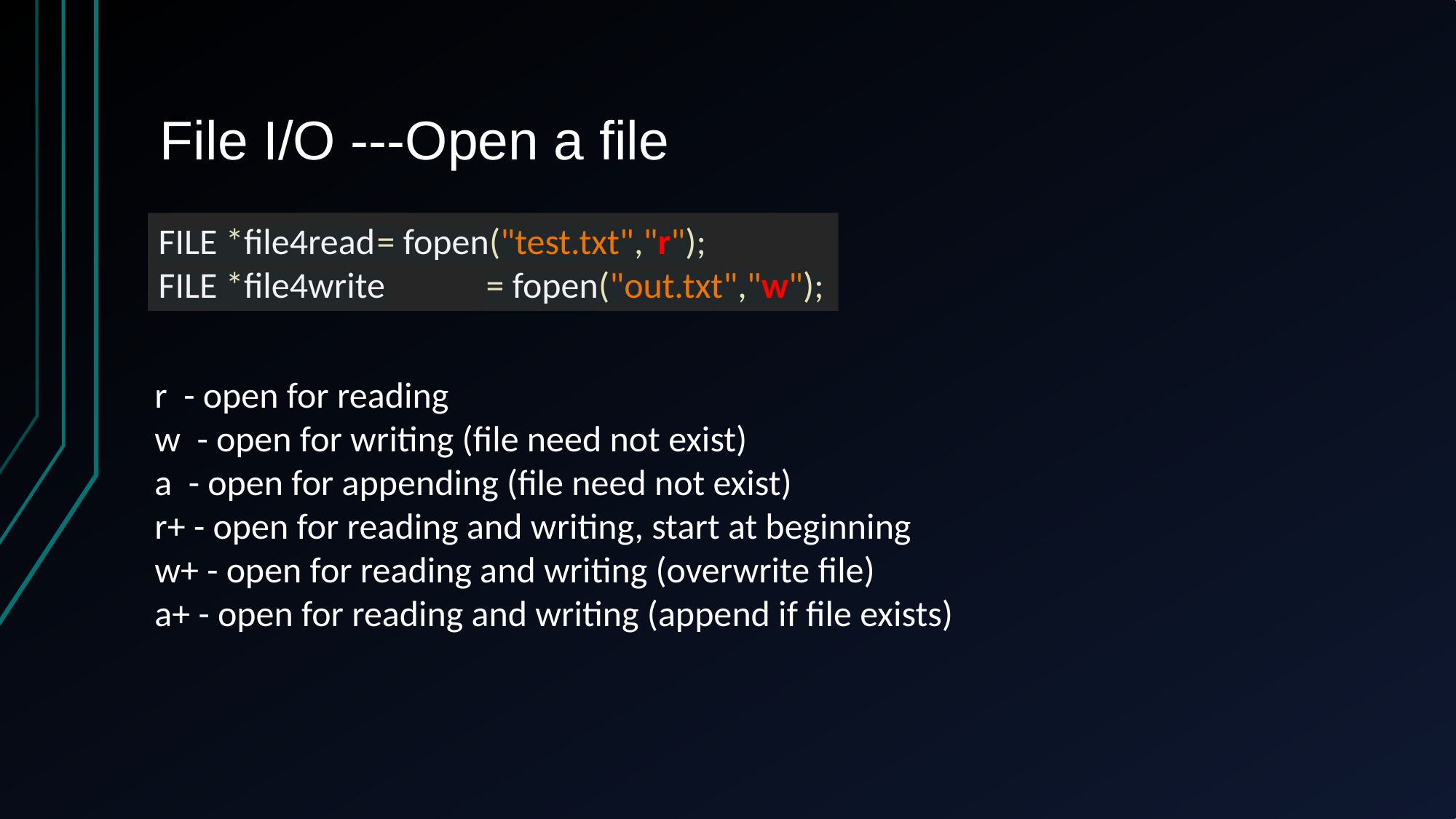

# File I/O ---Open a file
FILE *file4read	= fopen("test.txt","r");
FILE *file4write	= fopen("out.txt","w");
r  - open for reading
w  - open for writing (file need not exist)
a  - open for appending (file need not exist)
r+ - open for reading and writing, start at beginning
w+ - open for reading and writing (overwrite file)
a+ - open for reading and writing (append if file exists)